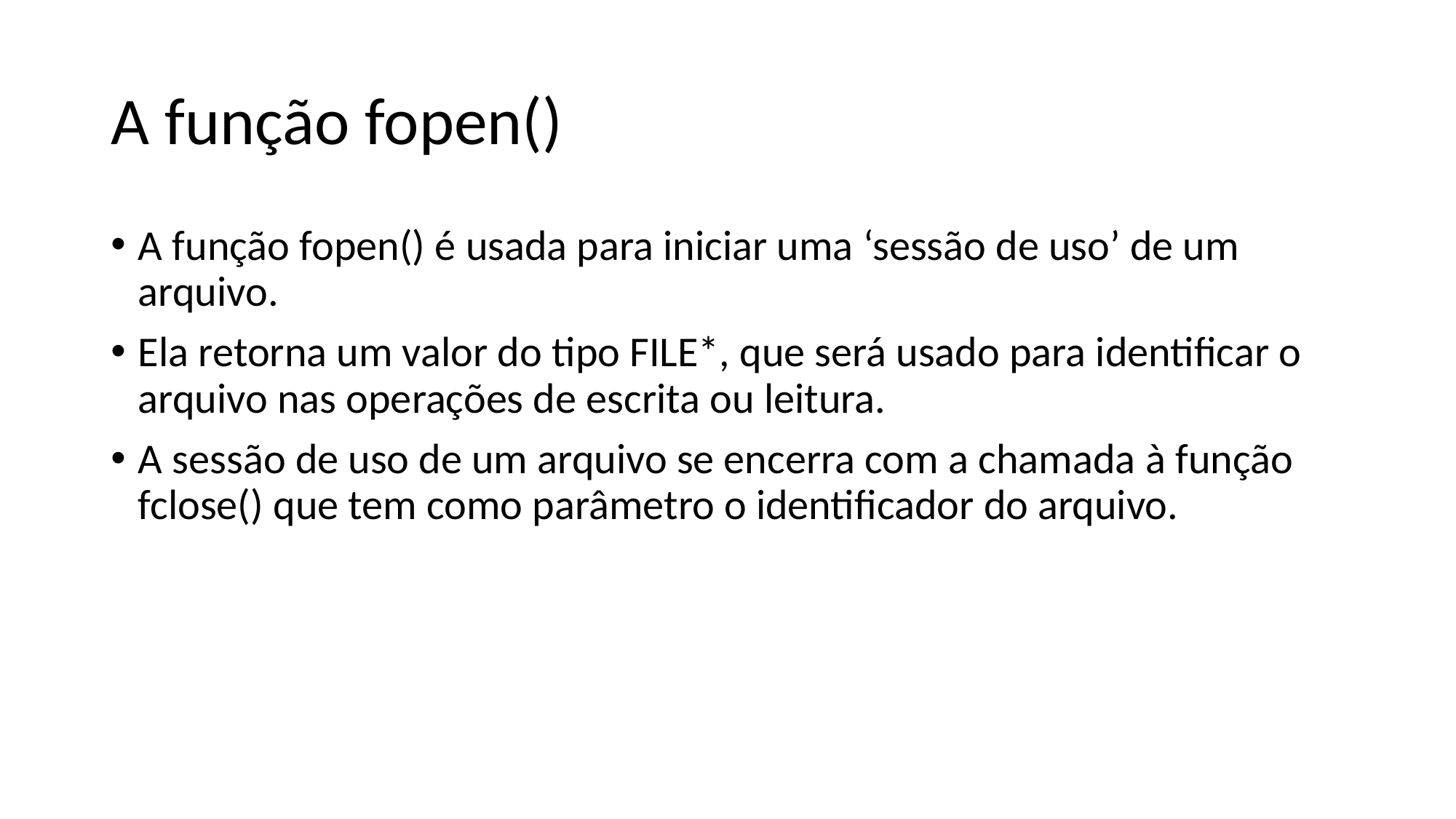

# A função fopen()
A função fopen() é usada para iniciar uma ‘sessão de uso’ de um arquivo.
Ela retorna um valor do tipo FILE*, que será usado para identificar o arquivo nas operações de escrita ou leitura.
A sessão de uso de um arquivo se encerra com a chamada à função fclose() que tem como parâmetro o identificador do arquivo.